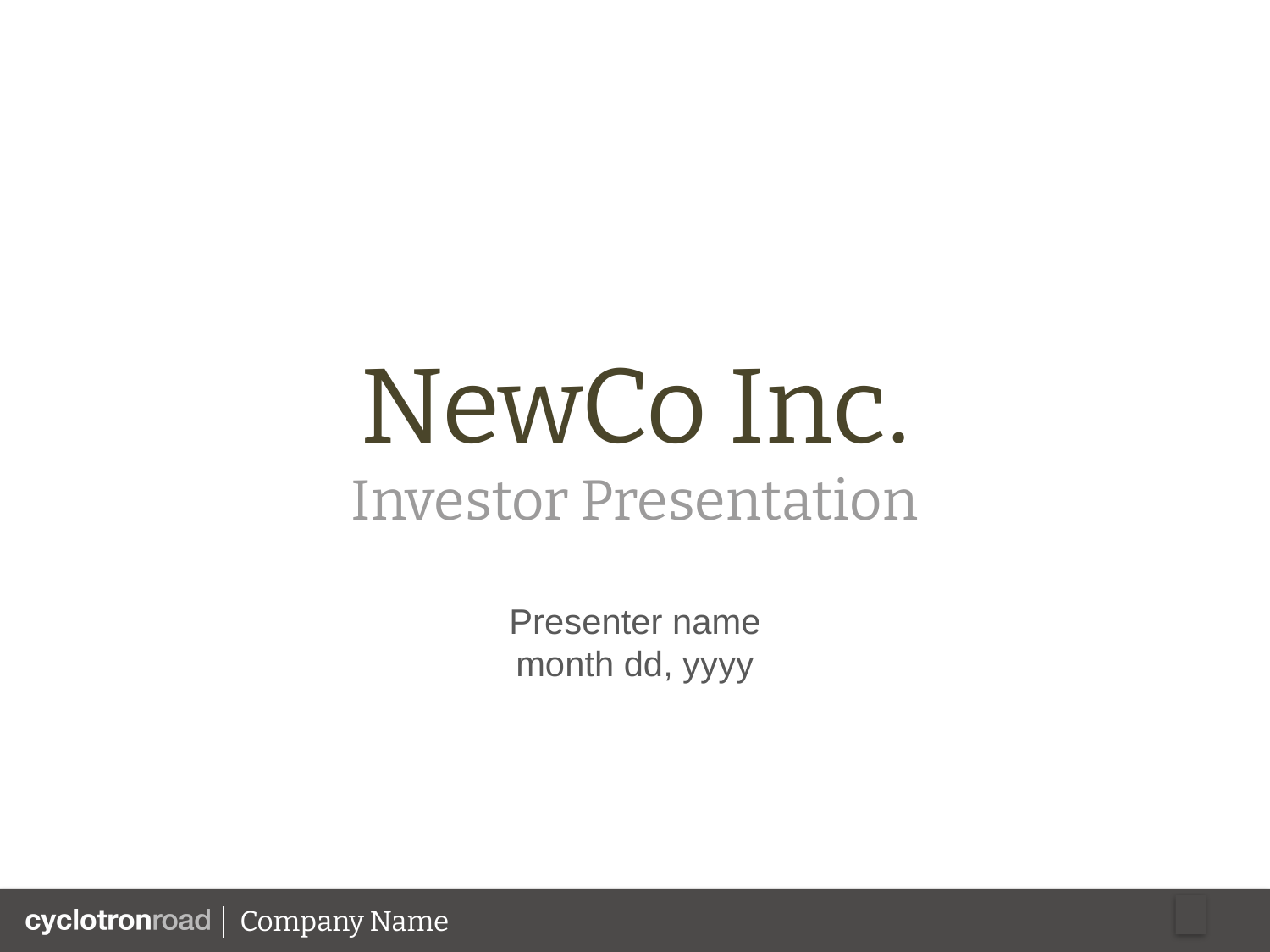

NewCo Inc.
Investor Presentation

Presenter name
month dd, yyyy
3